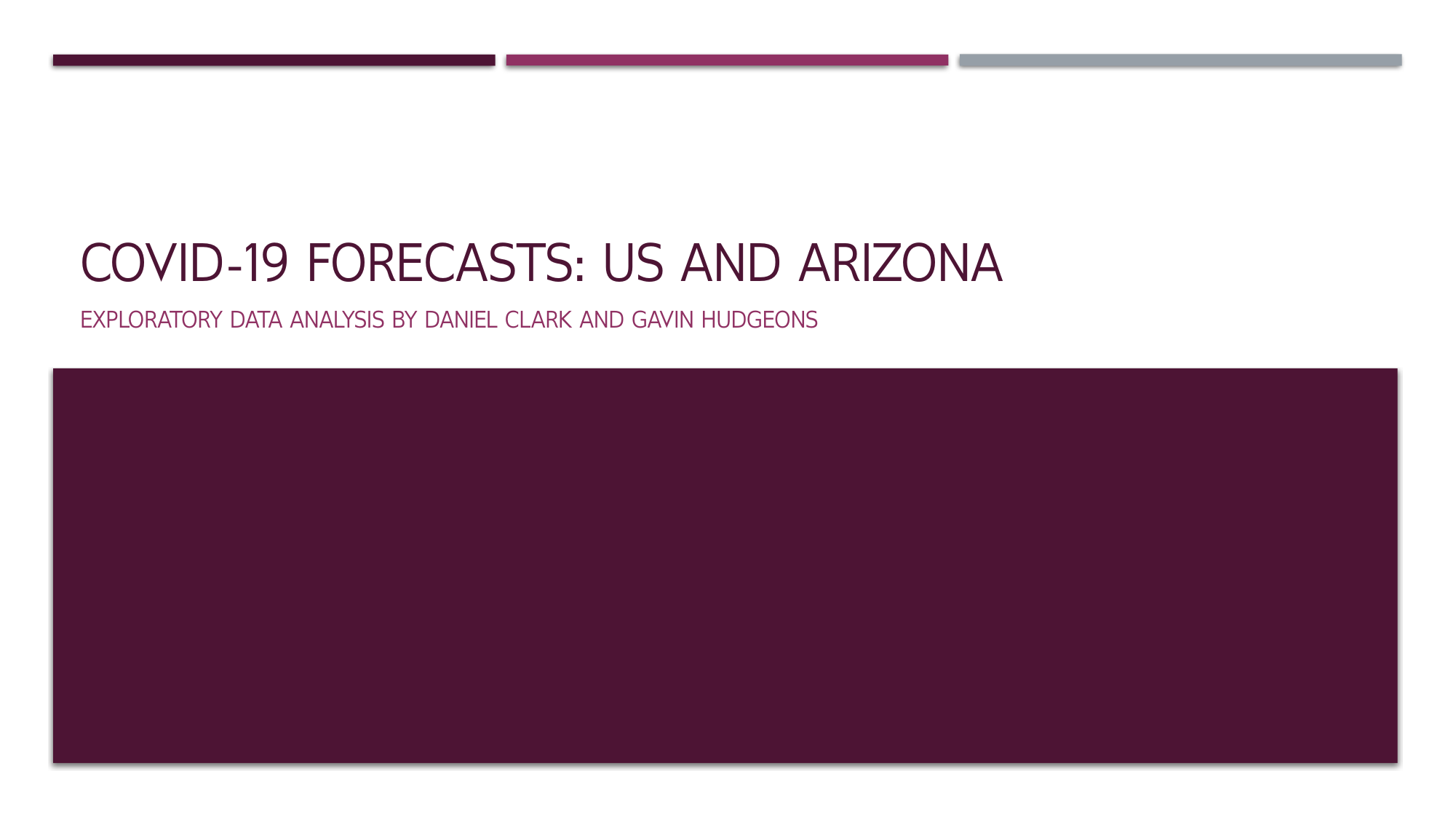

# Covid-19 Forecasts: US and Arizona
Exploratory data analysis by Daniel clark and gavin hudgeons